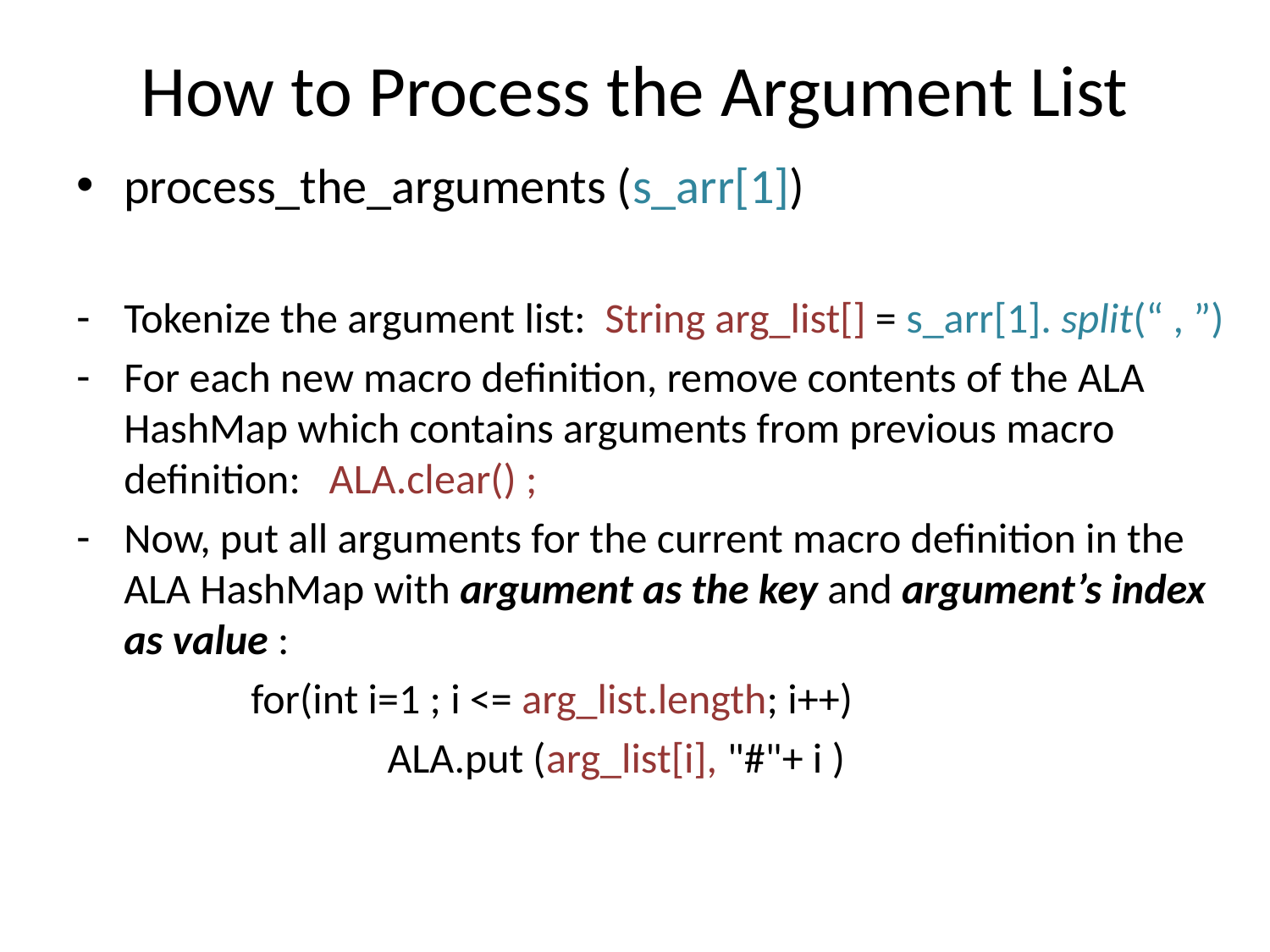

# How to Process the Argument List
process_the_arguments (s_arr[1])

Tokenize the argument list:  String arg_list[] = s_arr[1]. split(“ , ”)
For each new macro definition, remove contents of the ALA HashMap which contains arguments from previous macro definition:   ALA.clear() ;
Now, put all arguments for the current macro definition in the ALA HashMap with argument as the key and argument’s index as value :
		for(int i=1 ; i <= arg_list.length; i++)
			 ALA.put (arg_list[i], "#"+ i )